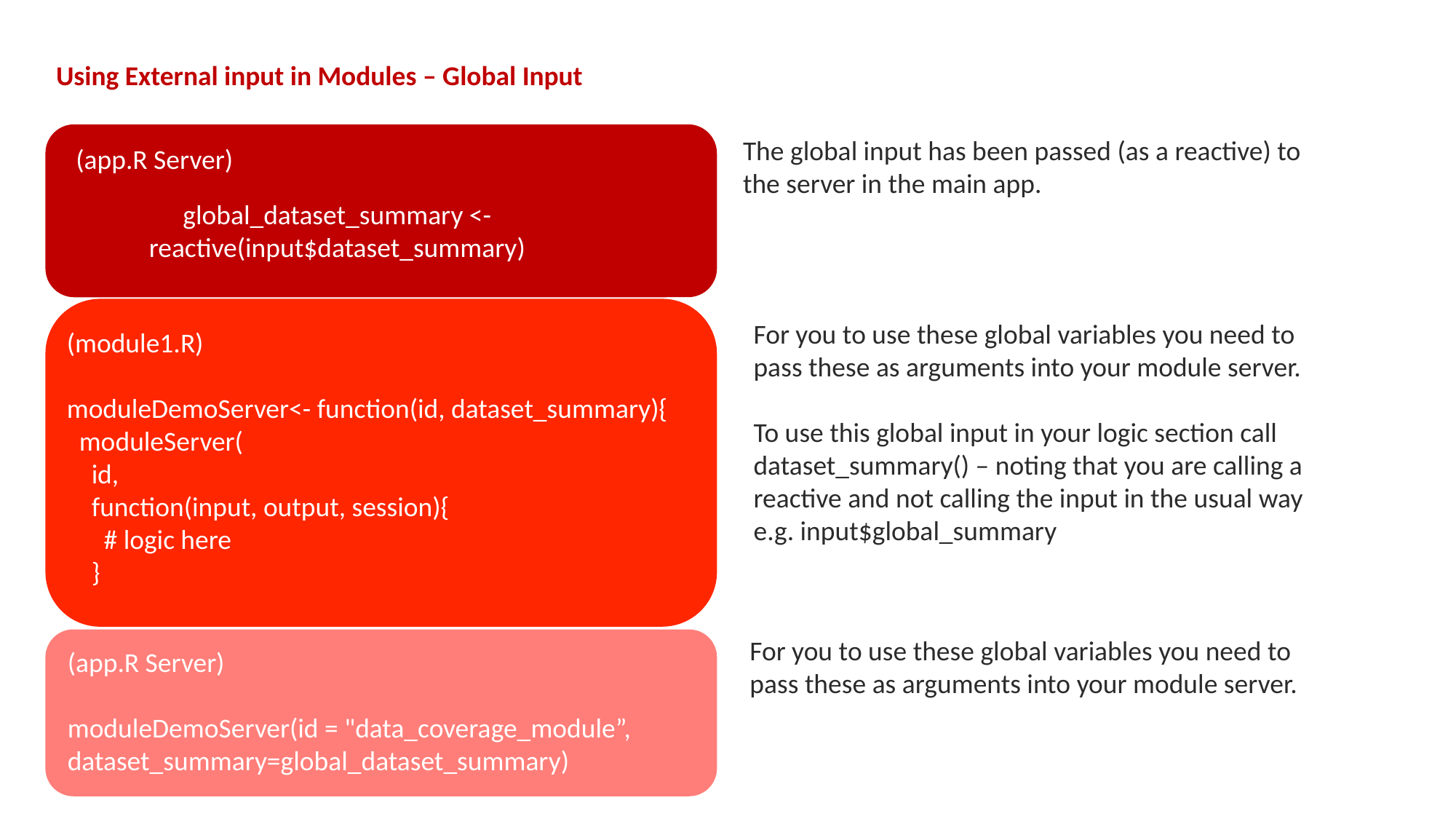

Using External input in Modules – Global Input

The global input has been passed (as a reactive) to the server in the main app.

(app.R Server)
global_dataset_summary <- reactive(input$dataset_summary)

For you to use these global variables you need to pass these as arguments into your module server.

To use this global input in your logic section call dataset_summary() – noting that you are calling a reactive and not calling the input in the usual way e.g. input$global_summary

(module1.R)

moduleDemoServer<- function(id, dataset_summary){
  moduleServer(
    id,
    function(input, output, session){
      # logic here
    }

For you to use these global variables you need to pass these as arguments into your module server.

(app.R Server)

moduleDemoServer(id = "data_coverage_module”,
dataset_summary=global_dataset_summary)